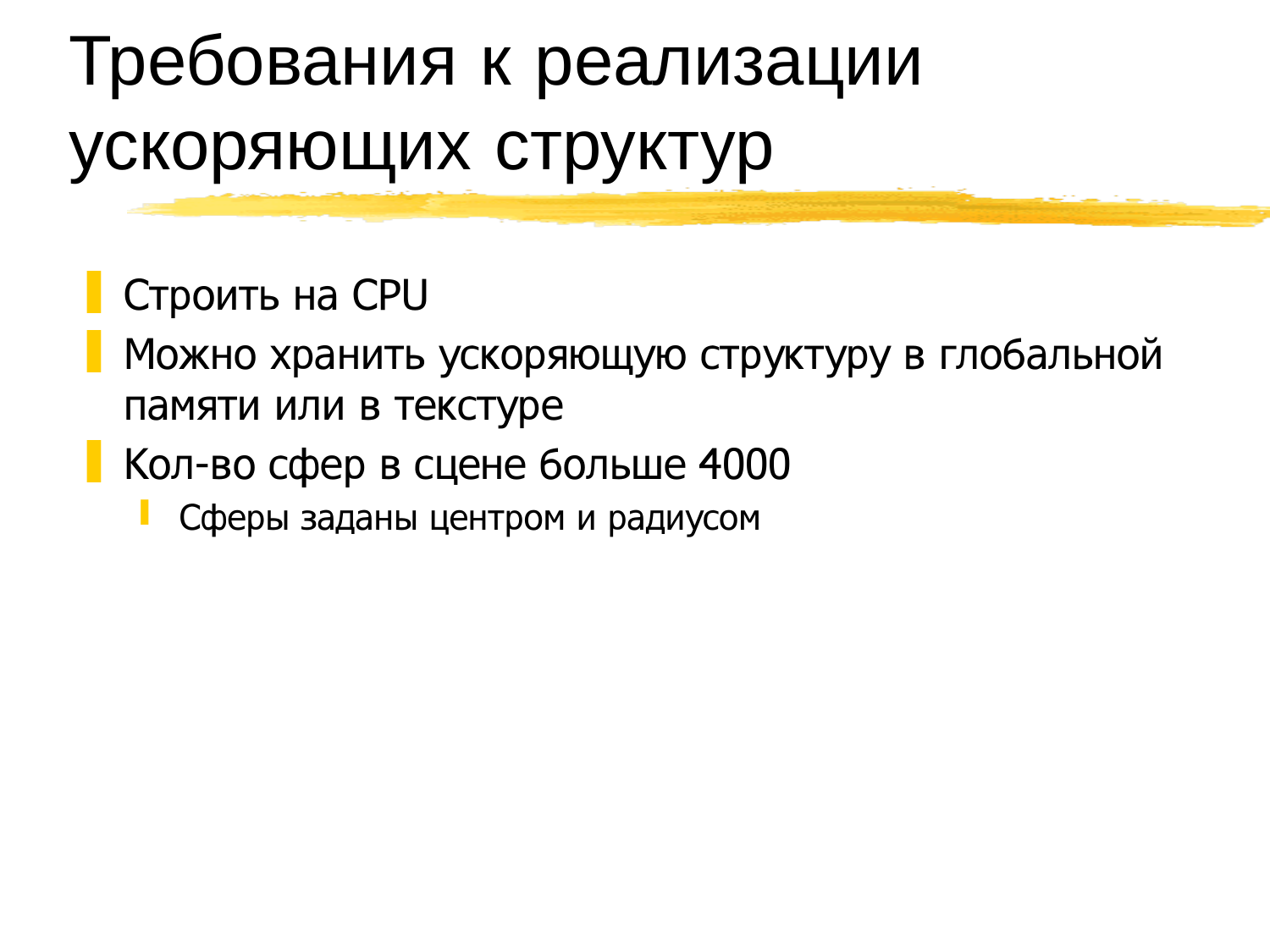

# Требования к реализации ускоряющих структур
Строить на CPU
Можно хранить ускоряющую структуру в глобальной памяти или в текстуре
Кол-во сфер в сцене больше 4000
Сферы заданы центром и радиусом